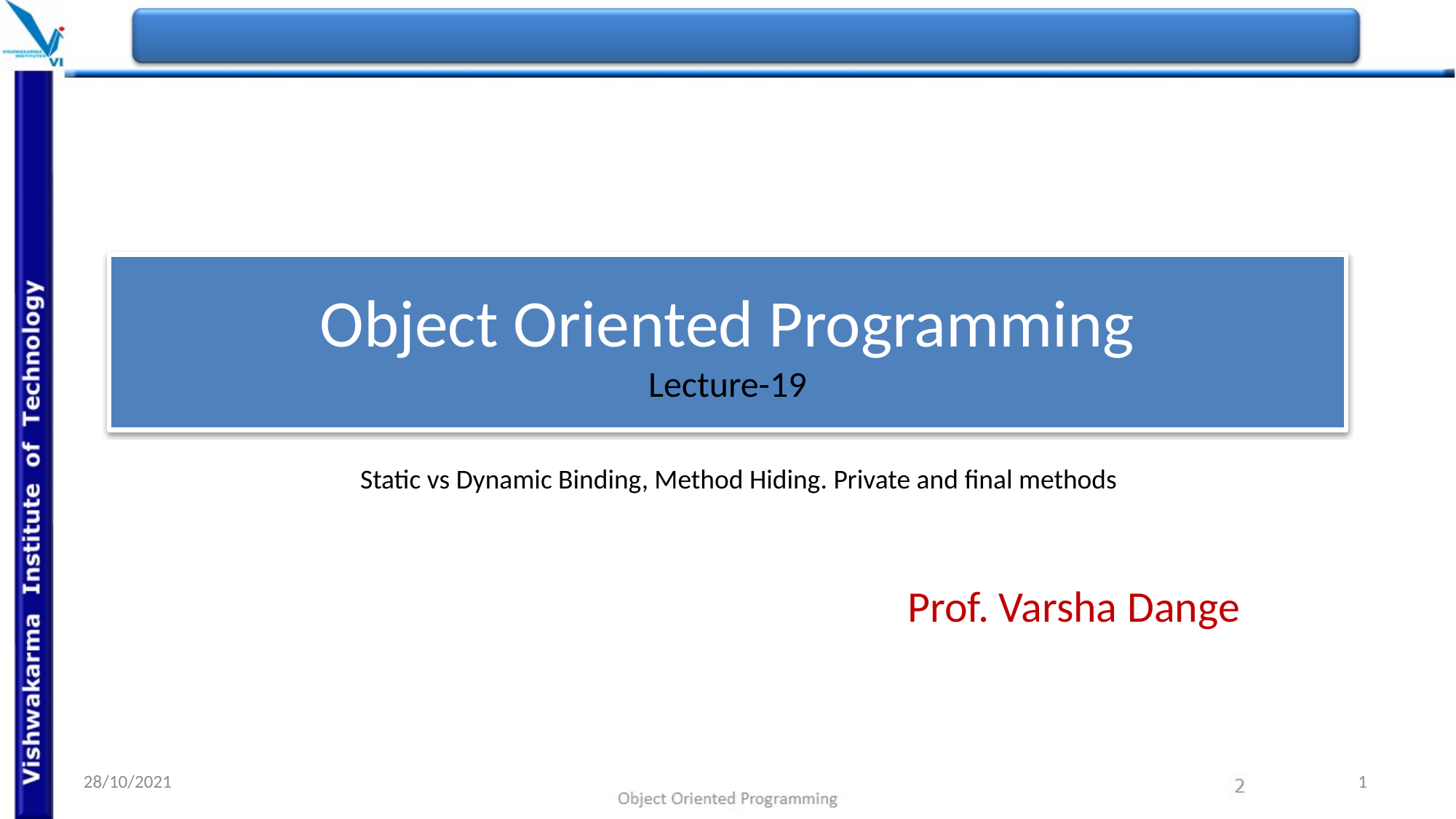

# Object Oriented Programming Lecture-19
Static vs Dynamic Binding, Method Hiding. Private and final methods
Prof. Varsha Dange
28/10/2021
1